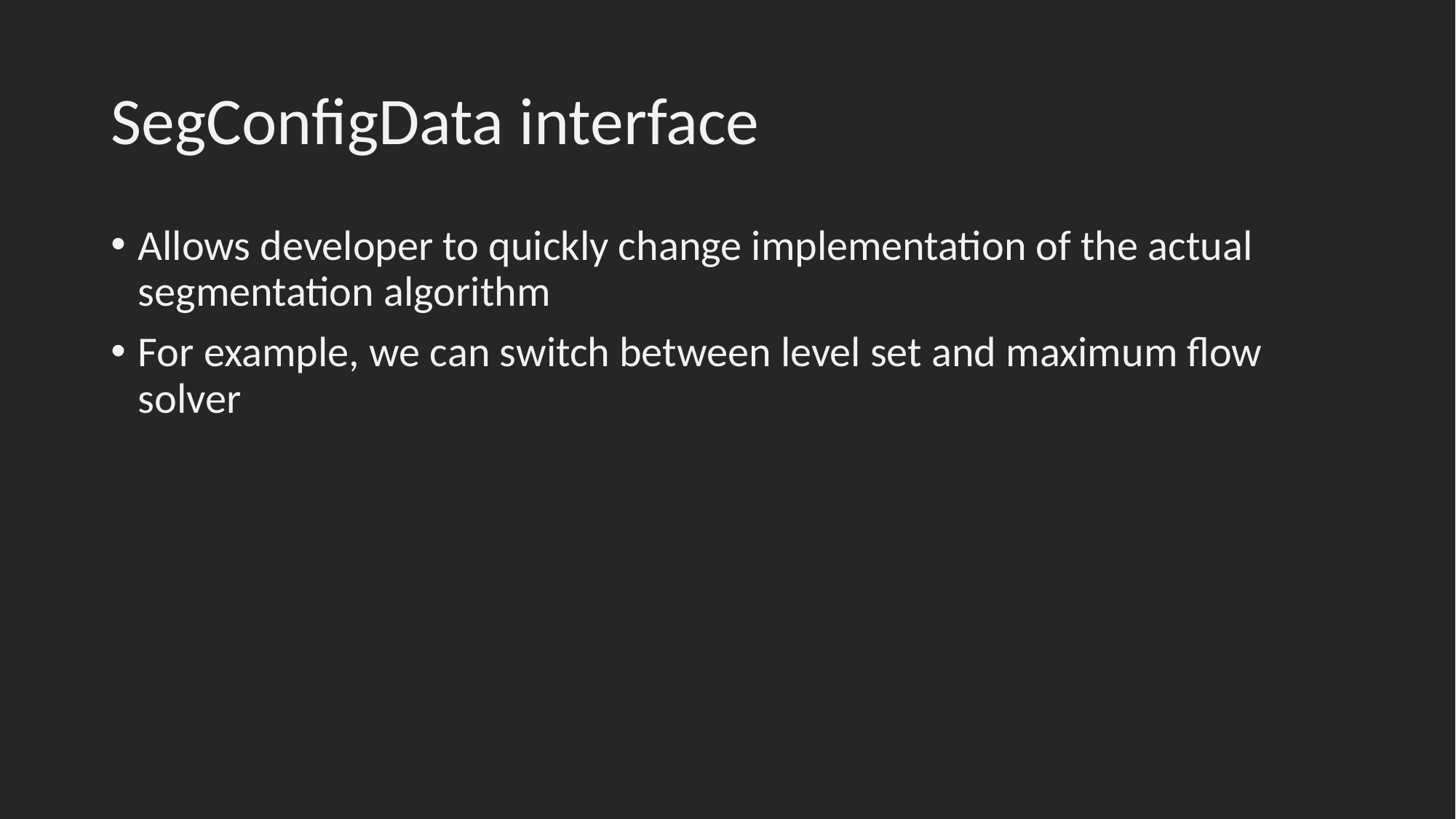

# SegConfigData interface
Allows developer to quickly change implementation of the actual segmentation algorithm
For example, we can switch between level set and maximum flow solver